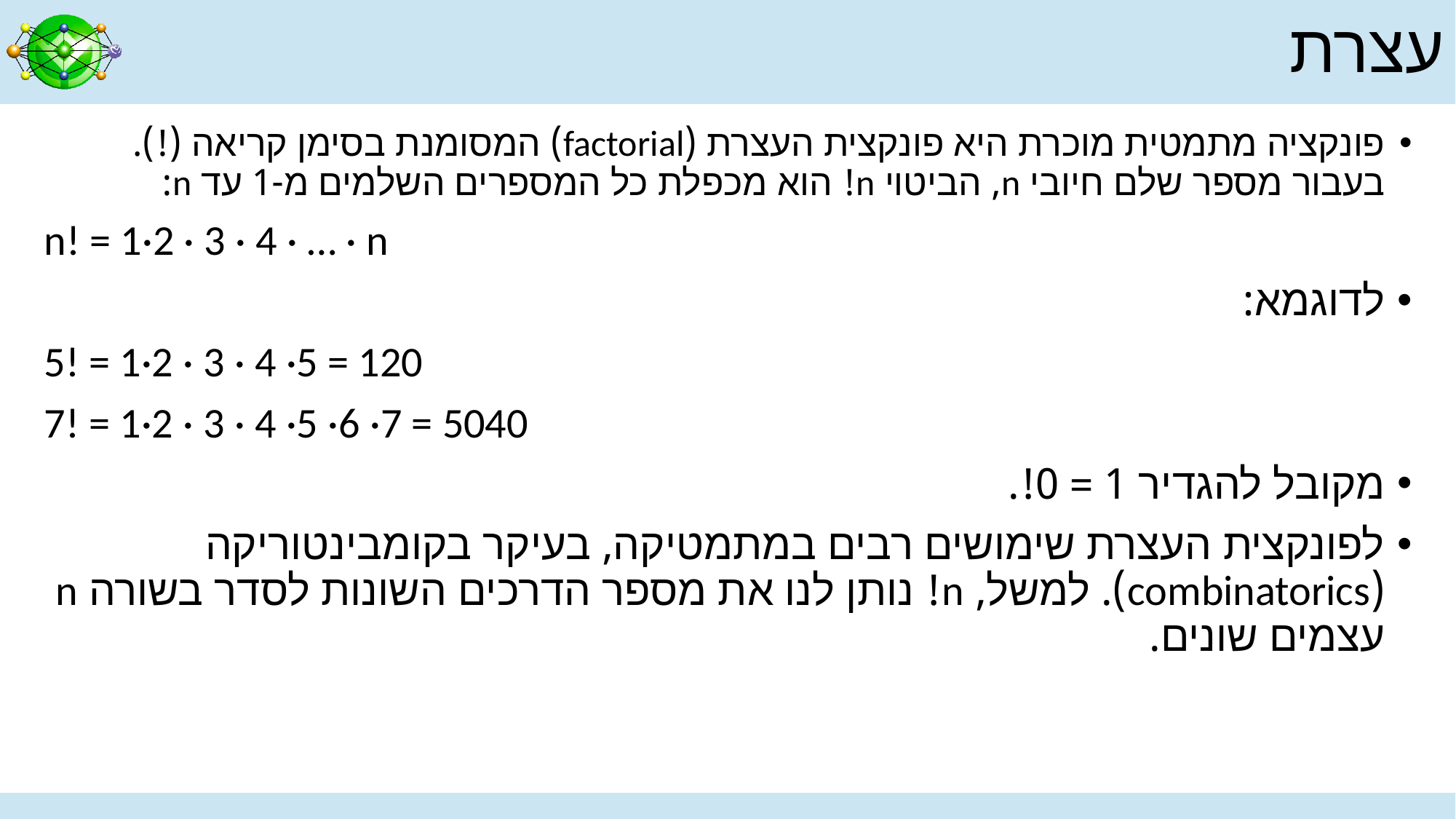

# עצרת

פונקציה מתמטית מוכרת היא פונקצית העצרת (factorial) המסומנת בסימן קריאה (!). בעבור מספר שלם חיובי n, הביטוי n! הוא מכפלת כל המספרים השלמים מ-1 עד n:
n! = 1·2 · 3 · 4 · … · n
לדוגמא:
5! = 1·2 · 3 · 4 ·5 = 120
7! = 1·2 · 3 · 4 ·5 ·6 ·7 = 5040
מקובל להגדיר 1 = 0!.
לפונקצית העצרת שימושים רבים במתמטיקה, בעיקר בקומבינטוריקה (combinatorics). למשל, n! נותן לנו את מספר הדרכים השונות לסדר בשורה n עצמים שונים.